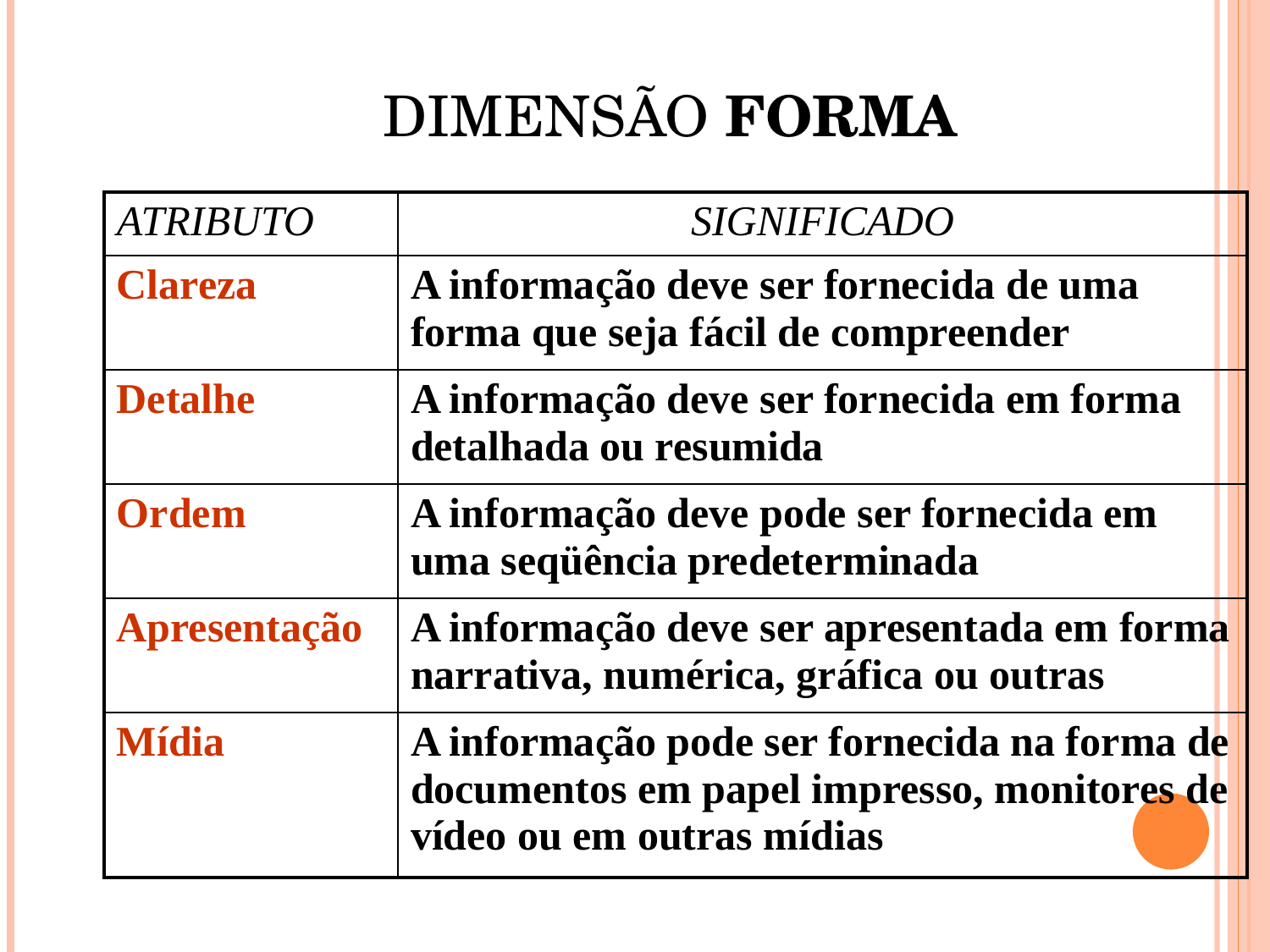

DIMENSÃO FORMA
| ATRIBUTO | SIGNIFICADO |
| --- | --- |
| Clareza | A informação deve ser fornecida de uma forma que seja fácil de compreender |
| Detalhe | A informação deve ser fornecida em forma detalhada ou resumida |
| Ordem | A informação deve pode ser fornecida em uma seqüência predeterminada |
| Apresentação | A informação deve ser apresentada em forma narrativa, numérica, gráfica ou outras |
| Mídia | A informação pode ser fornecida na forma de documentos em papel impresso, monitores de vídeo ou em outras mídias |